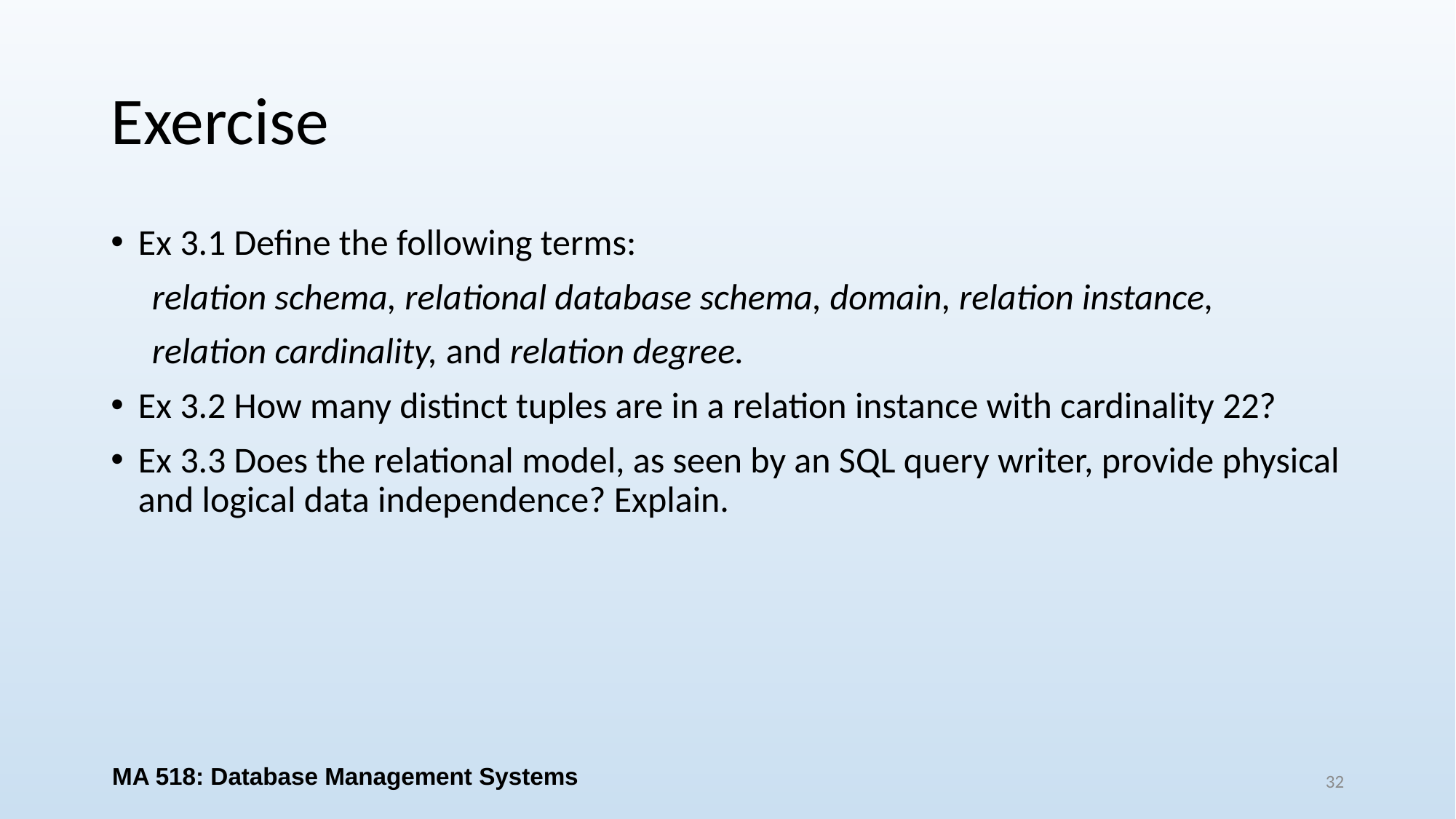

# Exercise
Ex 3.1 Define the following terms:
     relation schema, relational database schema, domain, relation instance,
     relation cardinality, and relation degree.
Ex 3.2 How many distinct tuples are in a relation instance with cardinality 22?
Ex 3.3 Does the relational model, as seen by an SQL query writer, provide physical and logical data independence? Explain.
MA 518: Database Management Systems
32